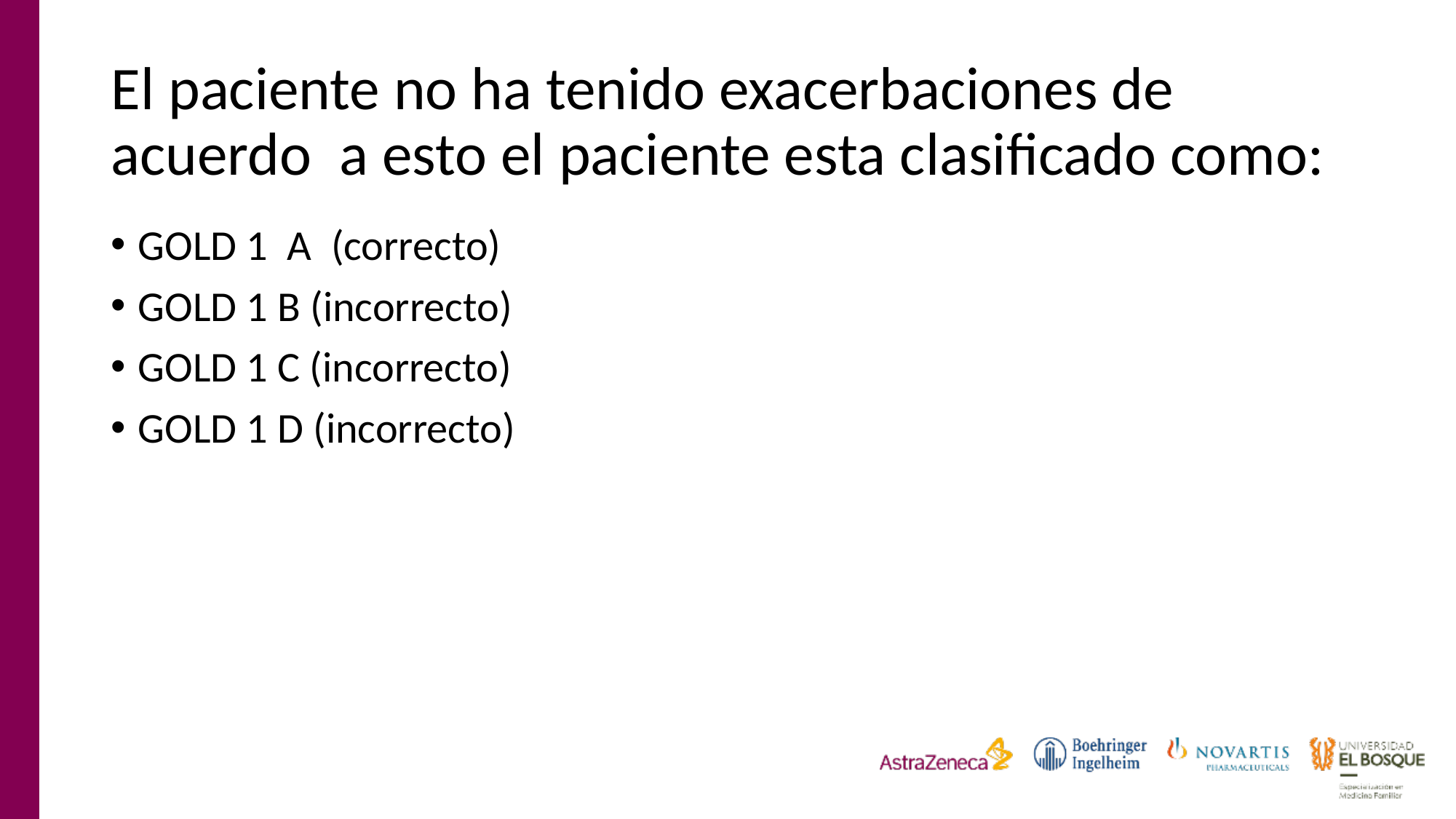

# El paciente no ha tenido exacerbaciones de acuerdo  a esto el paciente esta clasificado como:
GOLD 1  A  (correcto)
GOLD 1 B (incorrecto)
GOLD 1 C (incorrecto)
GOLD 1 D (incorrecto)